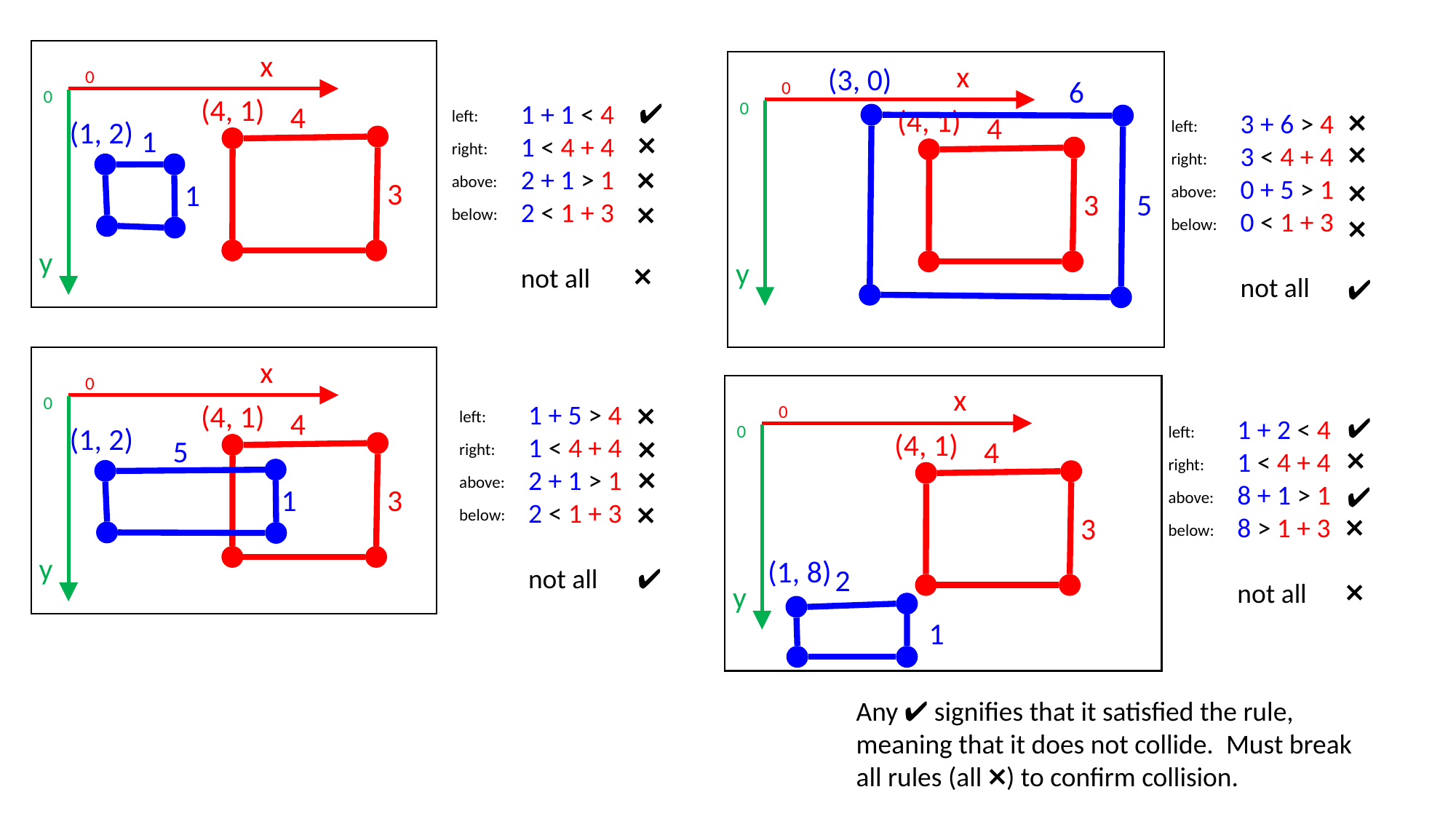

x

x

(3, 0)
0
6
0
0
(4, 1)
 left:
 right:
 above:
 below:
✔️
0
1 + 1 < 4
1 < 4 + 4
2 + 1 > 1
2 < 1 + 3

not all
4
(4, 1)
 left:
 right:
 above:
 below:
❌
3 + 6 > 4
3 < 4 + 4
0 + 5 > 1
0 < 1 + 3

not all

4

(1, 2)
1
❌

❌

❌
3
1
❌
3
5
❌
❌

y

y

❌
✔️

x

0
x

0
 left:
 right:
 above:
 below:
(4, 1)
1 + 5 > 4
1 < 4 + 4
2 + 1 > 1
2 < 1 + 3

not all
❌
0
4
 left:
 right:
 above:
 below:
✔️
1 + 2 < 4
1 < 4 + 4
8 + 1 > 1
8 > 1 + 3

not all
(1, 2)
0
(4, 1)
❌
5
4

❌
❌

✔️
1
3
❌
3
❌

y

(1, 8)
✔️
2
❌
y

1

Any ✔️ signifies that it satisfied the rule, meaning that it does not collide.  Must break all rules (all ❌) to confirm collision.